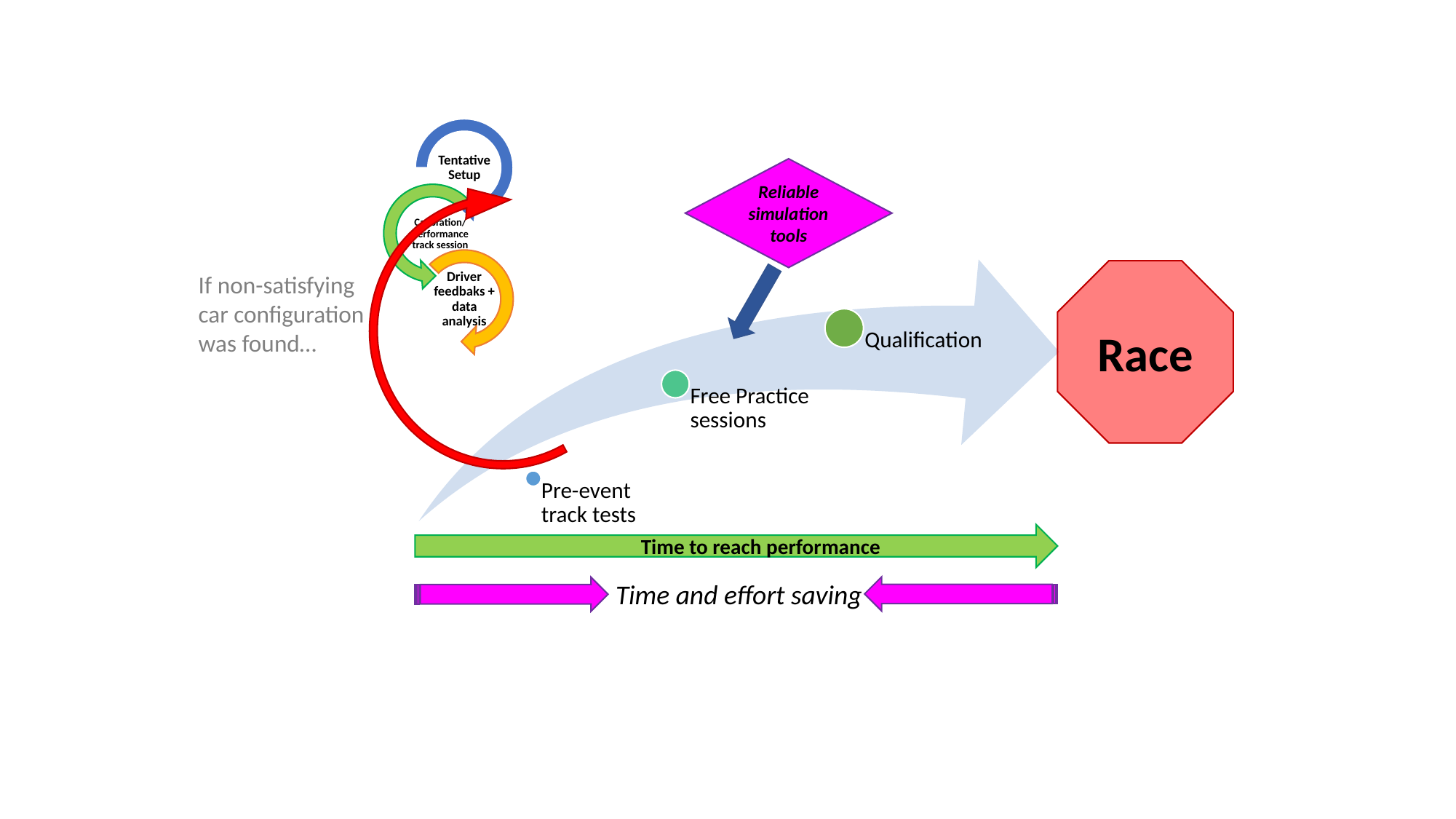

Tentative Setup
Calibration/performance track session
Driver feedbaks + data analysis

If non-satisfying car configuration was found…
Reliable simulation tools

Pre-event track tests
Free Practice sessions
Qualification
Race

Time to reach performance
Time and effort saving